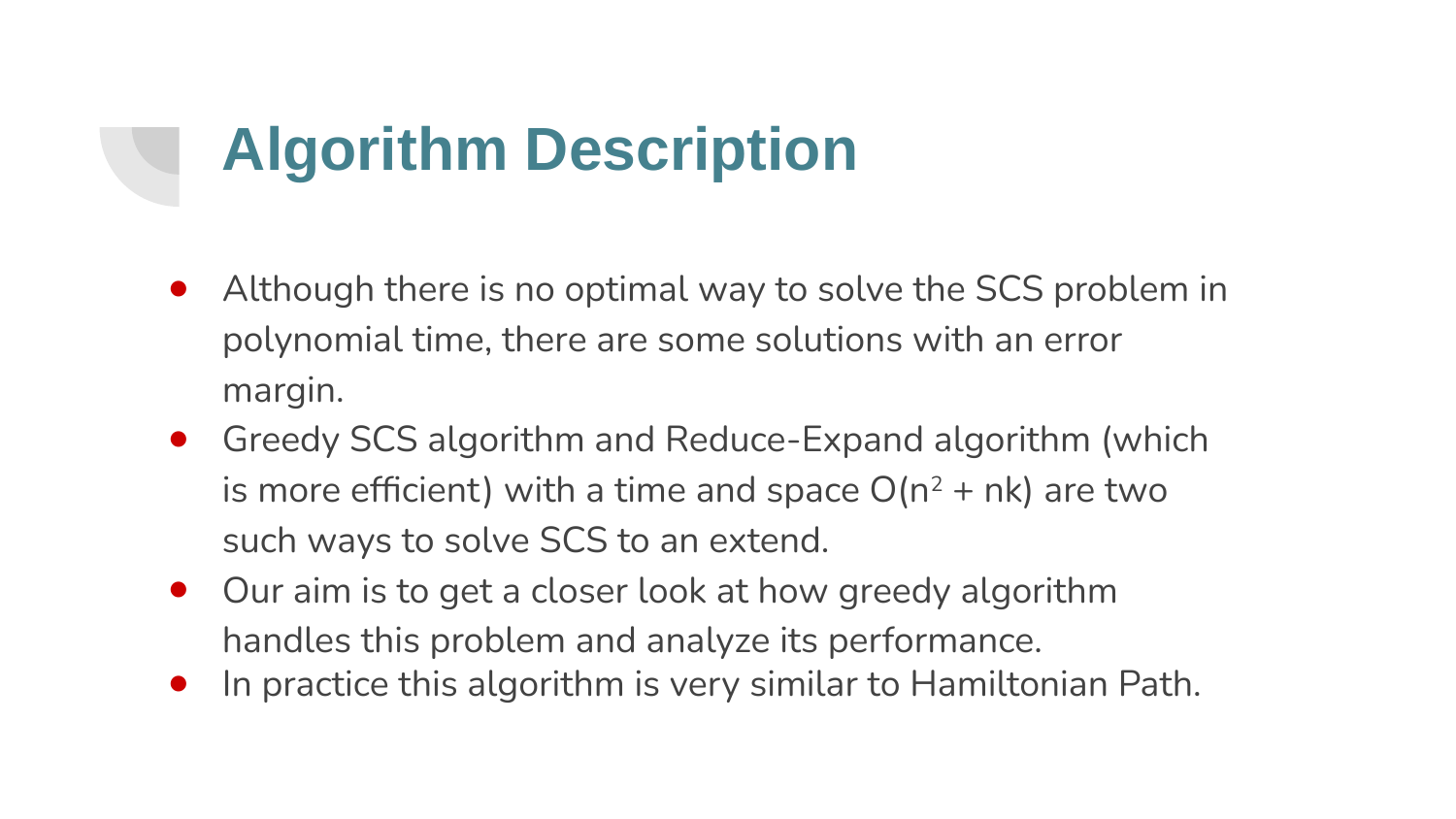

# Algorithm Description
Although there is no optimal way to solve the SCS problem in polynomial time, there are some solutions with an error margin.
Greedy SCS algorithm and Reduce-Expand algorithm (which is more efficient) with a time and space O(n2 + nk) are two such ways to solve SCS to an extend.
Our aim is to get a closer look at how greedy algorithm handles this problem and analyze its performance.
In practice this algorithm is very similar to Hamiltonian Path.